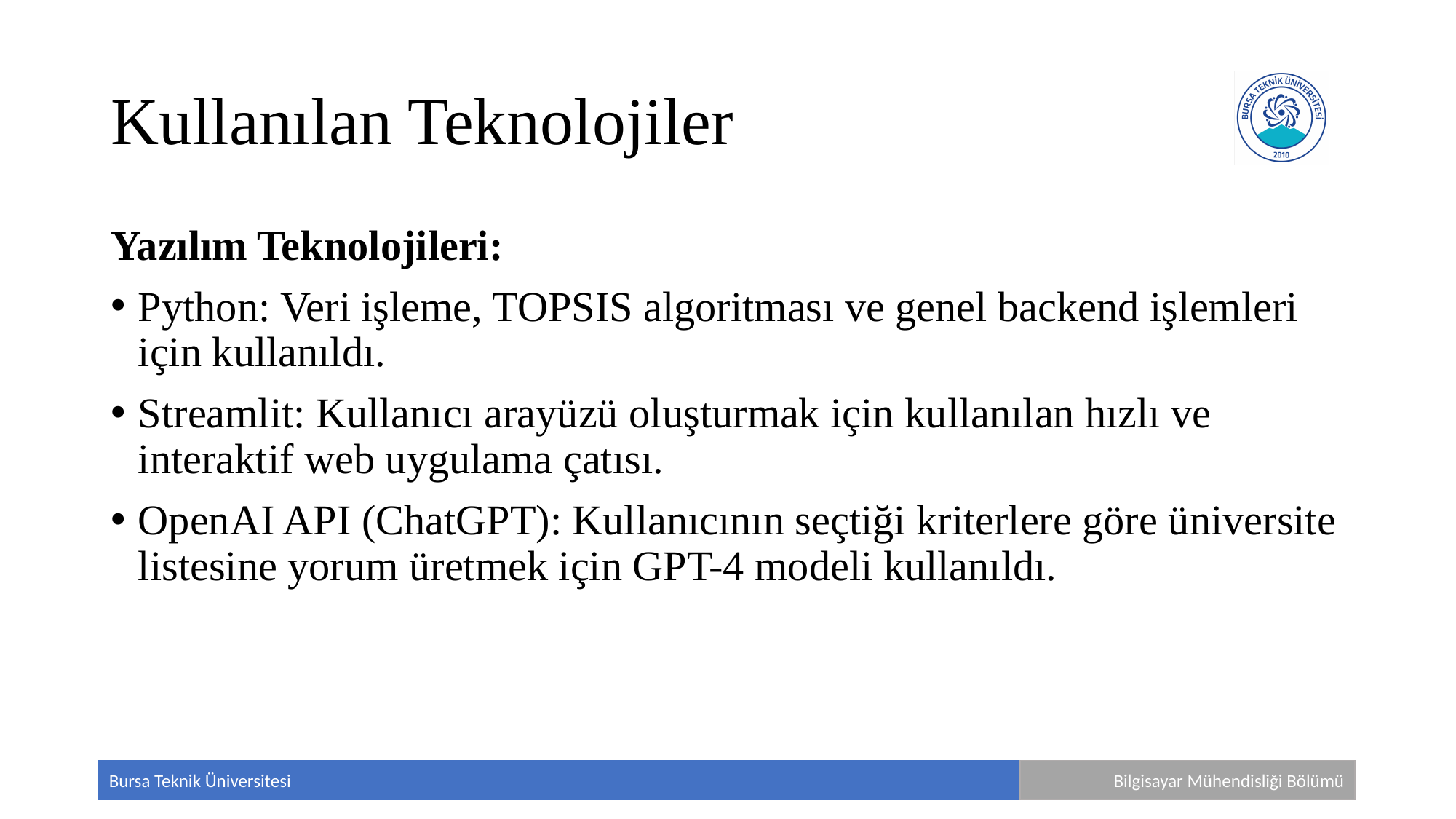

# Kullanılan Teknolojiler
Yazılım Teknolojileri:
Python: Veri işleme, TOPSIS algoritması ve genel backend işlemleri için kullanıldı.
Streamlit: Kullanıcı arayüzü oluşturmak için kullanılan hızlı ve interaktif web uygulama çatısı.
OpenAI API (ChatGPT): Kullanıcının seçtiği kriterlere göre üniversite listesine yorum üretmek için GPT-4 modeli kullanıldı.